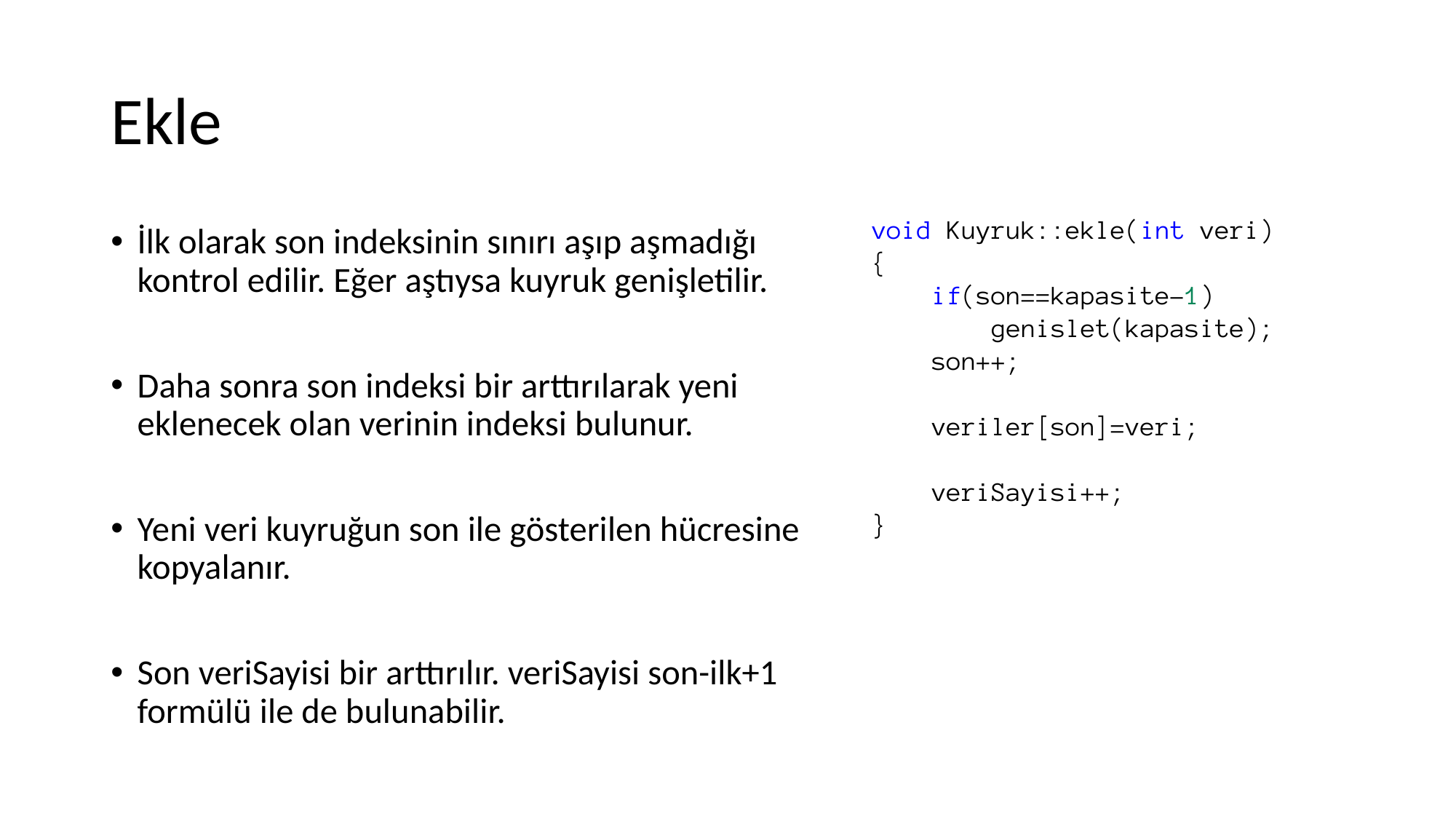

# Ekle
void Kuyruk::ekle(int veri)
{
    if(son==kapasite-1)
        genislet(kapasite);
    son++;

    veriler[son]=veri;

    veriSayisi++;
}
İlk olarak son indeksinin sınırı aşıp aşmadığı kontrol edilir. Eğer aştıysa kuyruk genişletilir.

Daha sonra son indeksi bir arttırılarak yeni eklenecek olan verinin indeksi bulunur.

Yeni veri kuyruğun son ile gösterilen hücresine kopyalanır.

Son veriSayisi bir arttırılır. veriSayisi son-ilk+1 formülü ile de bulunabilir.